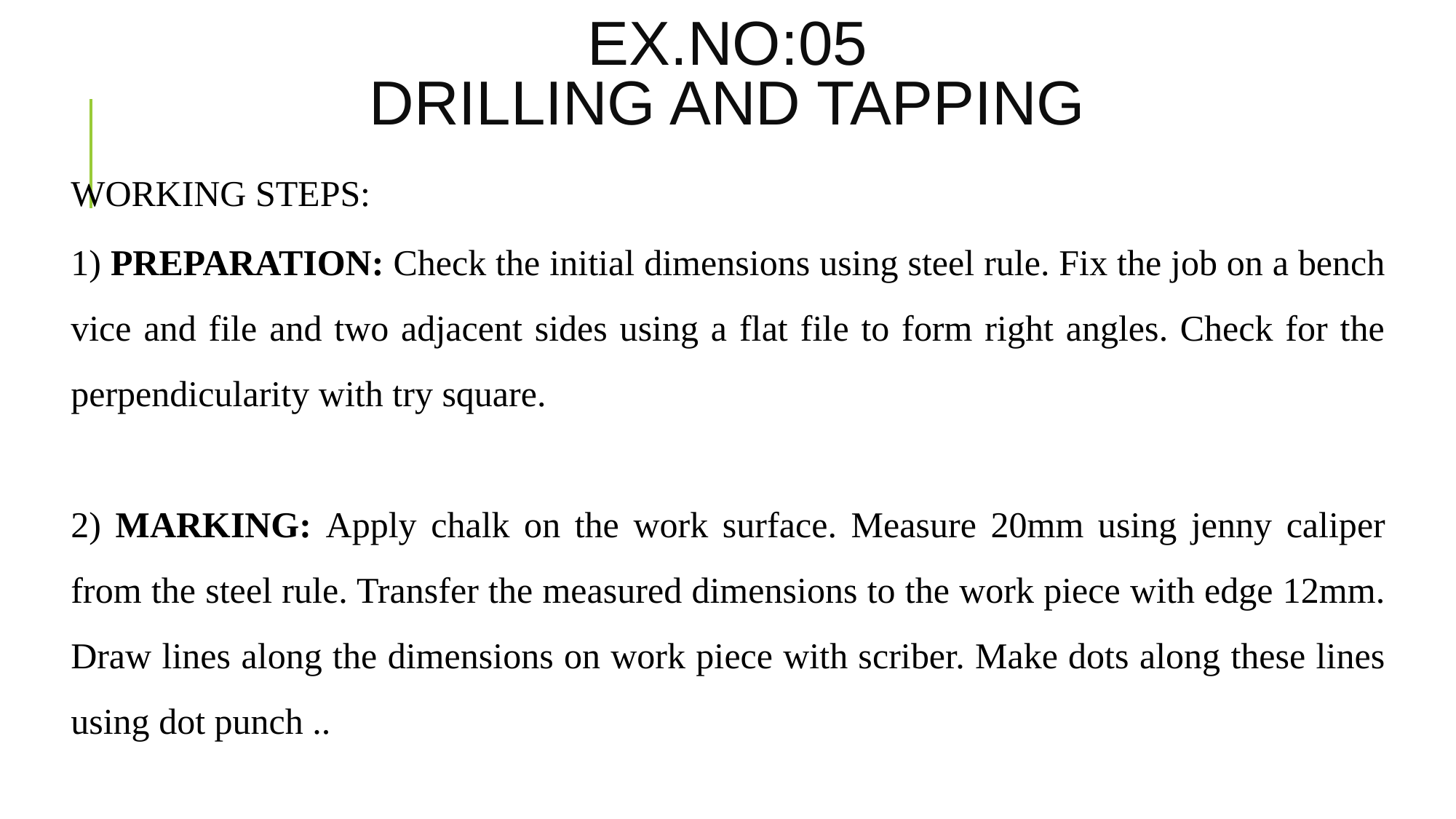

# EX.NO:05 DRILLING AND TAPPING
WORKING STEPS:
1) PREPARATION: Check the initial dimensions using steel rule. Fix the job on a bench vice and file and two adjacent sides using a flat file to form right angles. Check for the perpendicularity with try square.

2) MARKING: Apply chalk on the work surface. Measure 20mm using jenny caliper from the steel rule. Transfer the measured dimensions to the work piece with edge 12mm. Draw lines along the dimensions on work piece with scriber. Make dots along these lines using dot punch ..